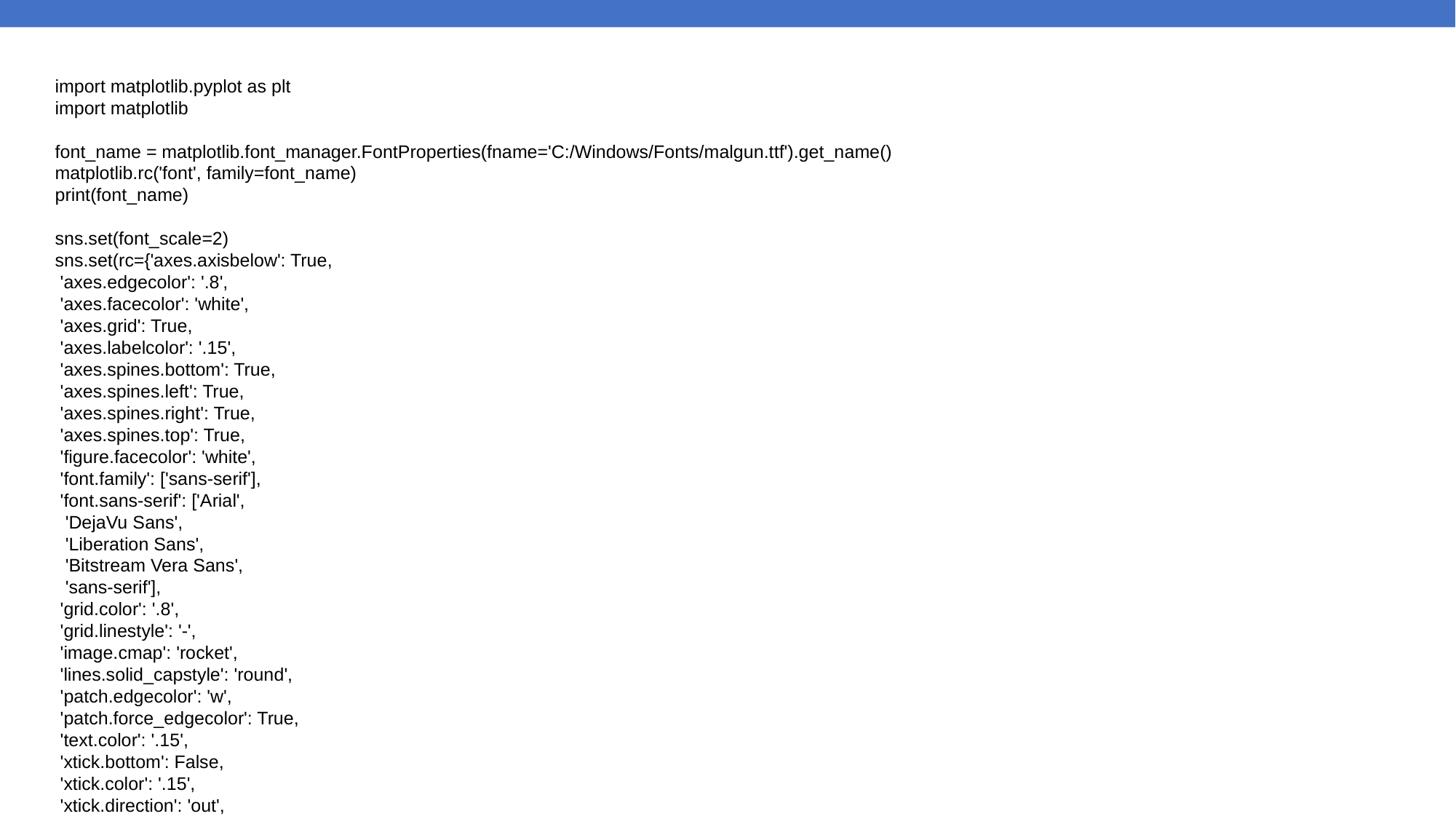

import matplotlib.pyplot as plt
import matplotlib

font_name = matplotlib.font_manager.FontProperties(fname='C:/Windows/Fonts/malgun.ttf').get_name()
matplotlib.rc('font', family=font_name)
print(font_name)

sns.set(font_scale=2)
sns.set(rc={'axes.axisbelow': True,
 'axes.edgecolor': '.8',
 'axes.facecolor': 'white',
 'axes.grid': True,
 'axes.labelcolor': '.15',
 'axes.spines.bottom': True,
 'axes.spines.left': True,
 'axes.spines.right': True,
 'axes.spines.top': True,
 'figure.facecolor': 'white',
 'font.family': ['sans-serif'],
 'font.sans-serif': ['Arial',
  'DejaVu Sans',
  'Liberation Sans',
  'Bitstream Vera Sans',
  'sans-serif'],
 'grid.color': '.8',
 'grid.linestyle': '-',
 'image.cmap': 'rocket',
 'lines.solid_capstyle': 'round',
 'patch.edgecolor': 'w',
 'patch.force_edgecolor': True,
 'text.color': '.15',
 'xtick.bottom': False,
 'xtick.color': '.15',
 'xtick.direction': 'out',
 'xtick.top': False,
 'ytick.color': '.15',
 'ytick.direction': 'out',
 'ytick.left': False,
 'ytick.right': False})

sns.set_context("poster")
plt.figure(figsize=(25,12))

plt.subplot(211)
plt.title("Result Of Forecast")
#plt.annotate('prediction',xy=(201742,-10),
#             xytext=(201742,0),arrowprops=dict(color="blue", width=2))
sns.lineplot( data=[visualData2.sellout,visualData2.predict,visualData2.indicator], markers=True, lw=4)
plt.subplot(212)
plt.title("Result Of Seasonality")

sns.lineplot(data=[visualData2.seasonality], lw=4)